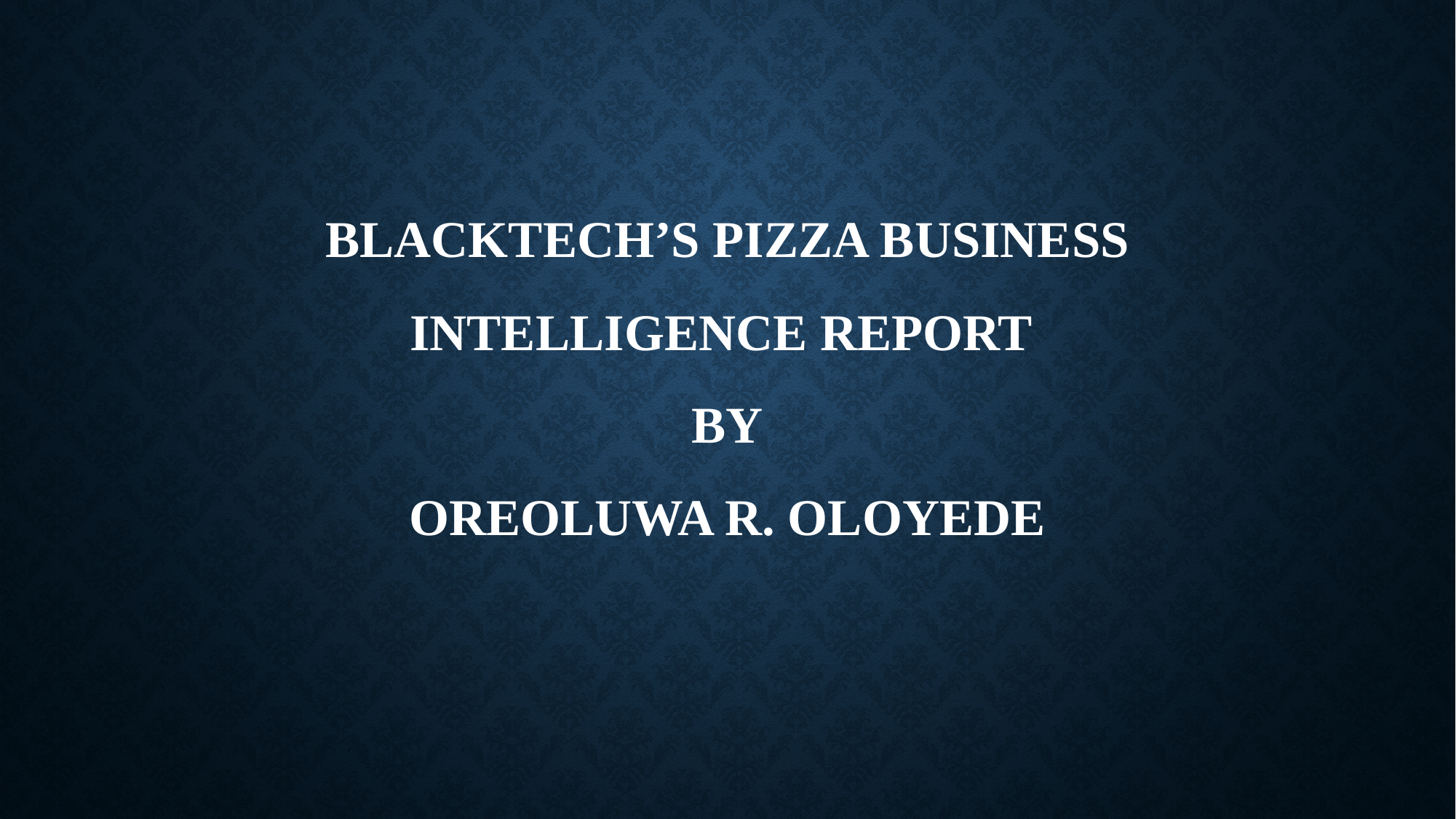

# BlACKTECH’S PIZZA BUSINESS INTELLIGENCE REPORT BY OREOLUWA R. OLOYEDE